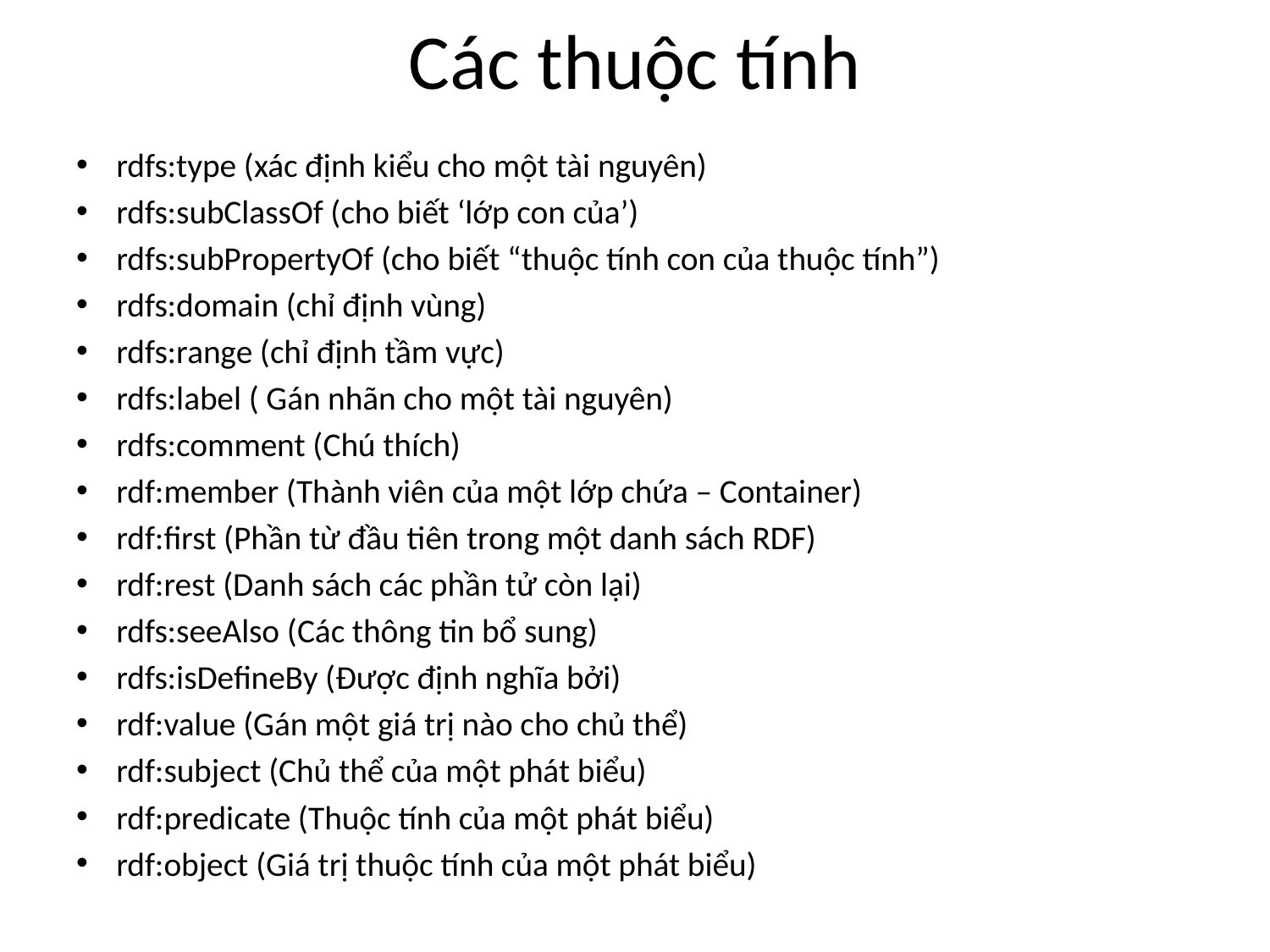

# Các thuộc tính
rdfs:type (xác định kiểu cho một tài nguyên)
rdfs:subClassOf (cho biết ‘lớp con của’)
rdfs:subPropertyOf (cho biết “thuộc tính con của thuộc tính”)
rdfs:domain (chỉ định vùng)
rdfs:range (chỉ định tầm vực)
rdfs:label ( Gán nhãn cho một tài nguyên)
rdfs:comment (Chú thích)
rdf:member (Thành viên của một lớp chứa – Container)
rdf:first (Phần từ đầu tiên trong một danh sách RDF)
rdf:rest (Danh sách các phần tử còn lại)
rdfs:seeAlso (Các thông tin bổ sung)
rdfs:isDefineBy (Được định nghĩa bởi)
rdf:value (Gán một giá trị nào cho chủ thể)
rdf:subject (Chủ thể của một phát biểu)
rdf:predicate (Thuộc tính của một phát biểu)
rdf:object (Giá trị thuộc tính của một phát biểu)